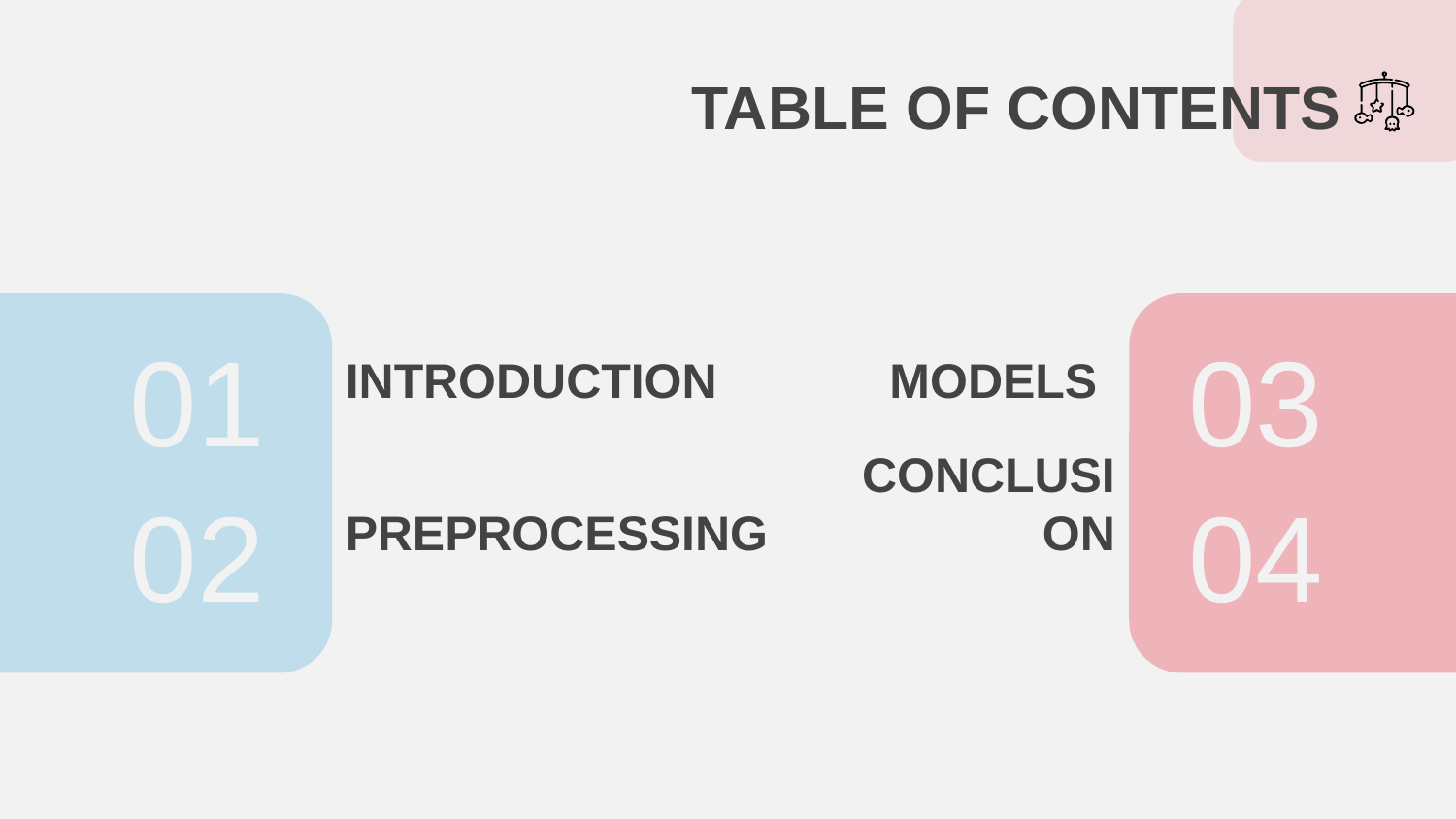

TABLE OF CONTENTS

INTRODUCTION
MODELS
01
# 03
PREPROCESSING
CONCLUSION
02
04